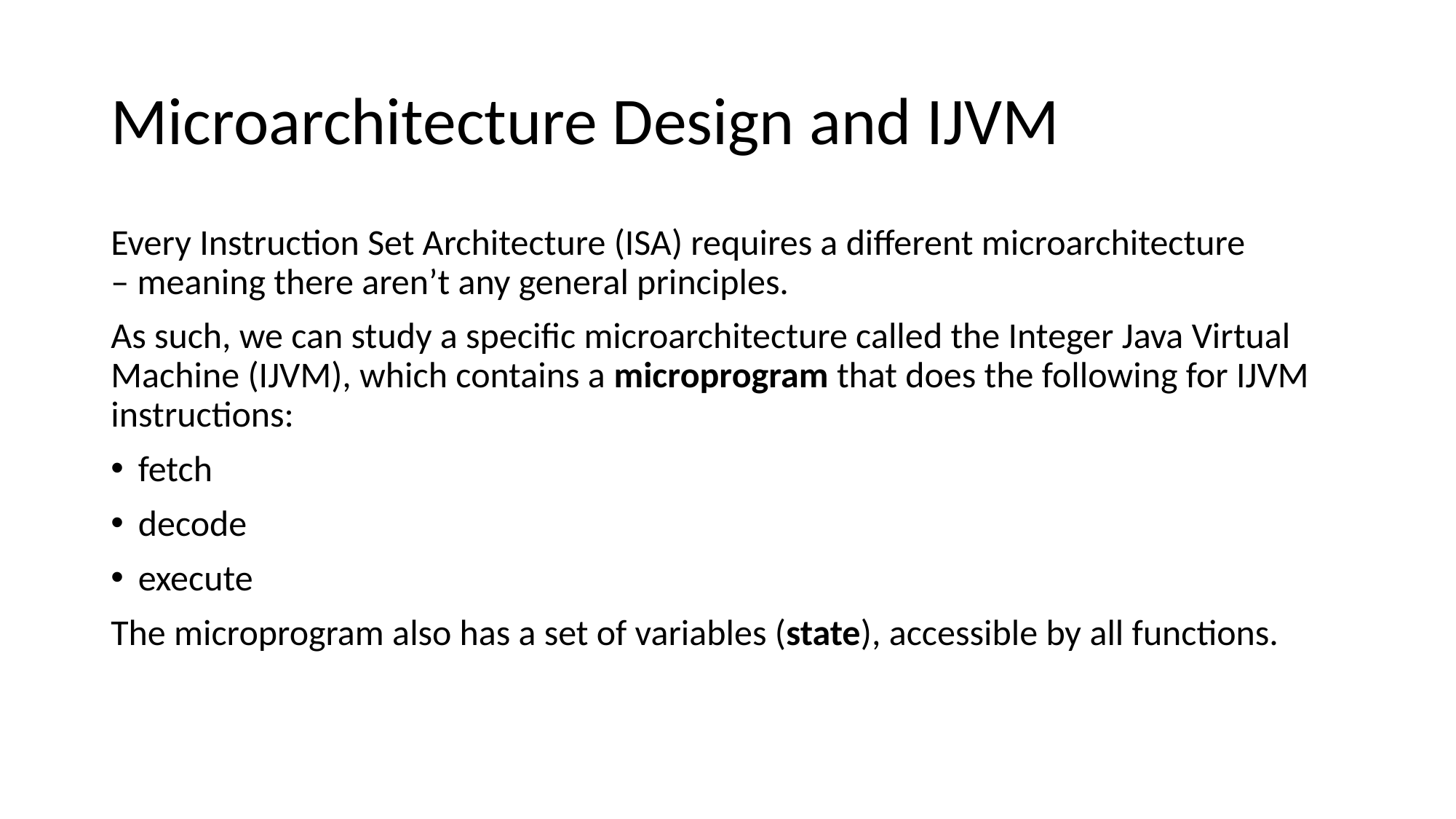

# Microarchitecture Design and IJVM
Every Instruction Set Architecture (ISA) requires a different microarchitecture – meaning there aren’t any general principles.
As such, we can study a specific microarchitecture called the Integer Java Virtual Machine (IJVM), which contains a microprogram that does the following for IJVM instructions:
fetch
decode
execute
The microprogram also has a set of variables (state), accessible by all functions.